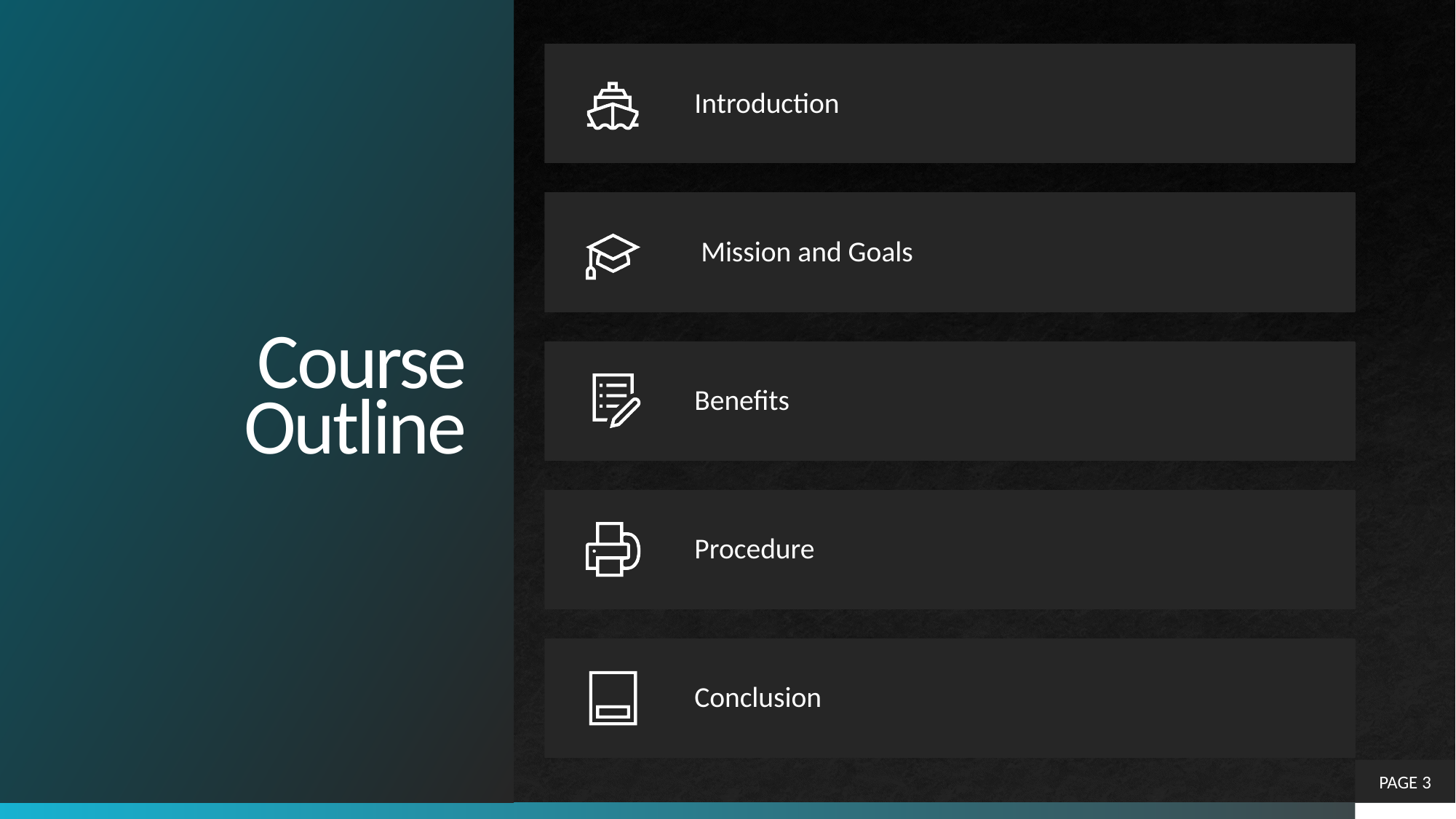

# Course Outline
Introduction
 Mission and Goals
Benefits
Procedure
Conclusion
PAGE 3